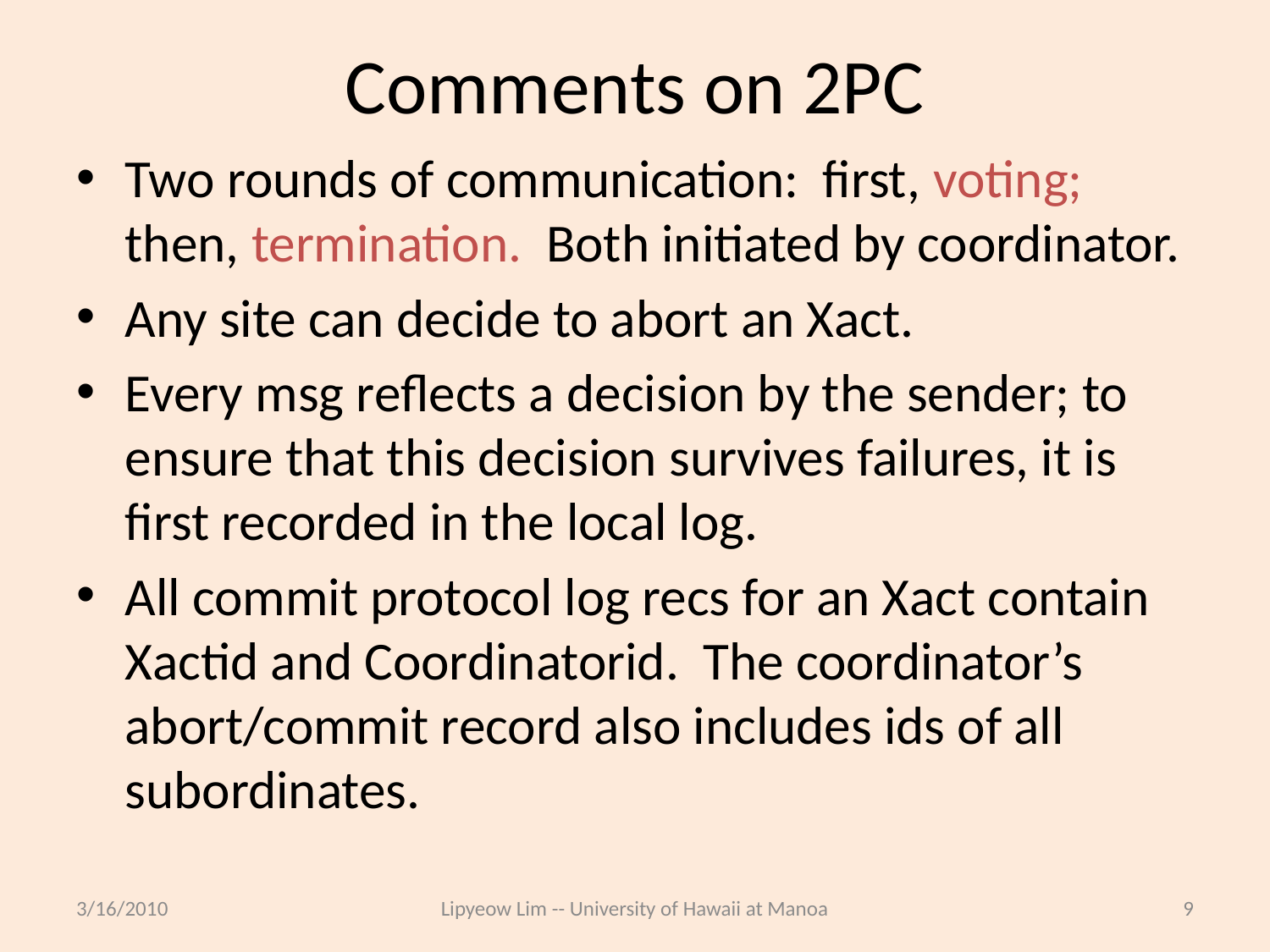

# Comments on 2PC
Two rounds of communication:  first, voting; then, termination.  Both initiated by coordinator.
Any site can decide to abort an Xact.
Every msg reflects a decision by the sender; to ensure that this decision survives failures, it is first recorded in the local log.
All commit protocol log recs for an Xact contain Xactid and Coordinatorid.  The coordinator’s abort/commit record also includes ids of all subordinates.

3/16/2010
Lipyeow Lim -- University of Hawaii at Manoa
9